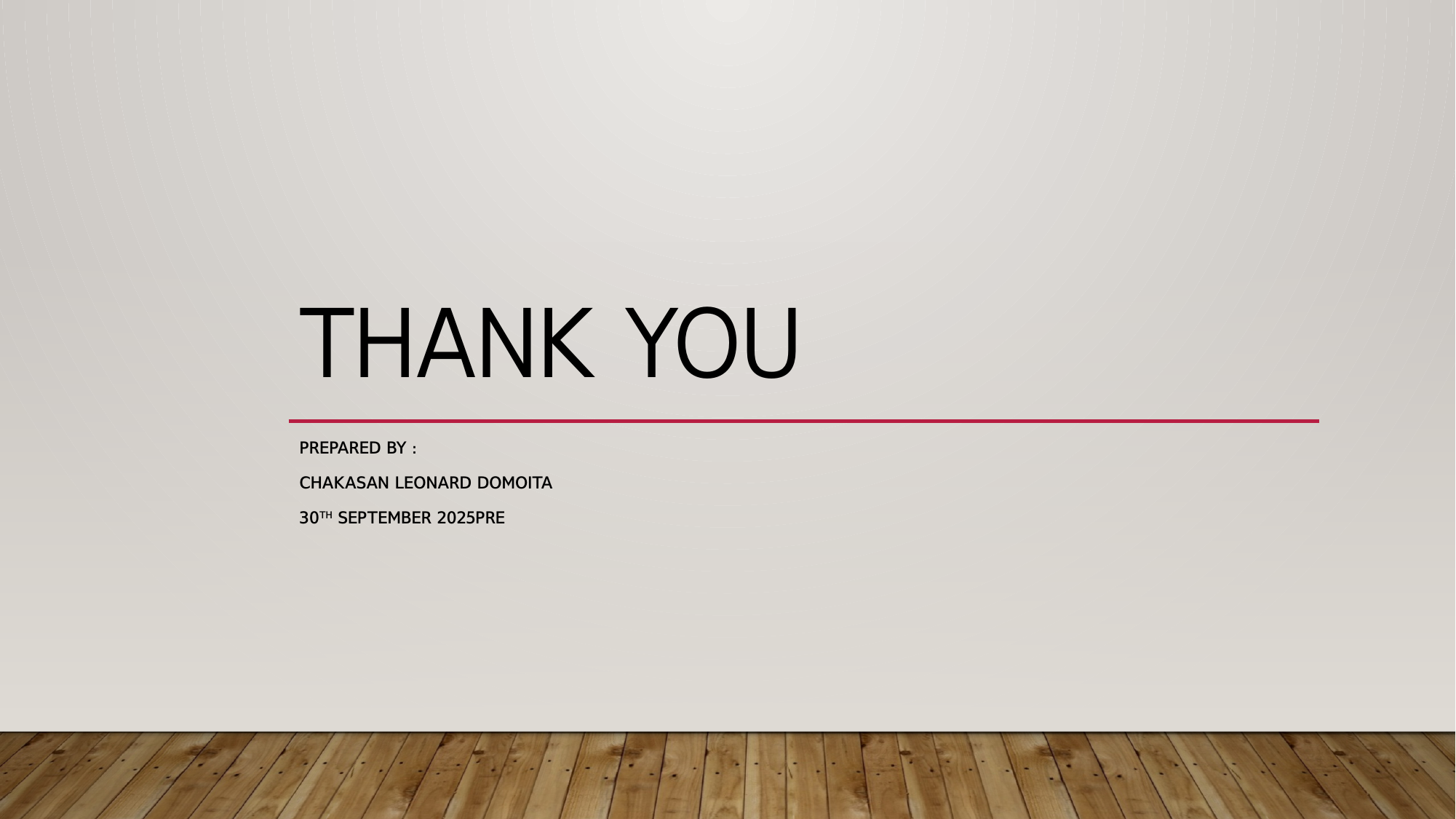

# Thank you
Prepared by :
chakasan Leonard Domoita
30th September 2025pre